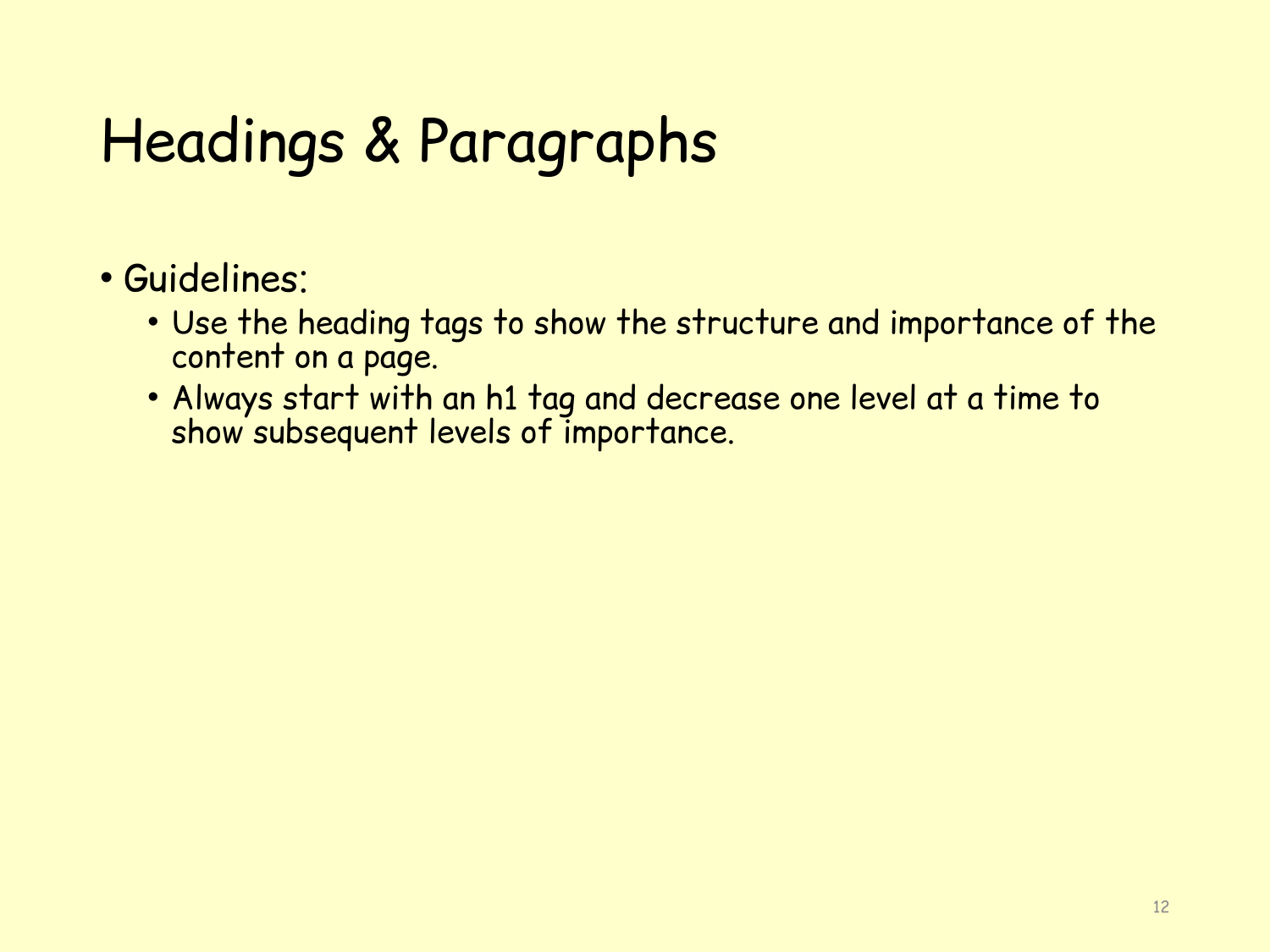

# Headings & Paragraphs
Guidelines:
Use the heading tags to show the structure and importance of the content on a page.
Always start with an h1 tag and decrease one level at a time to show subsequent levels of importance.
12